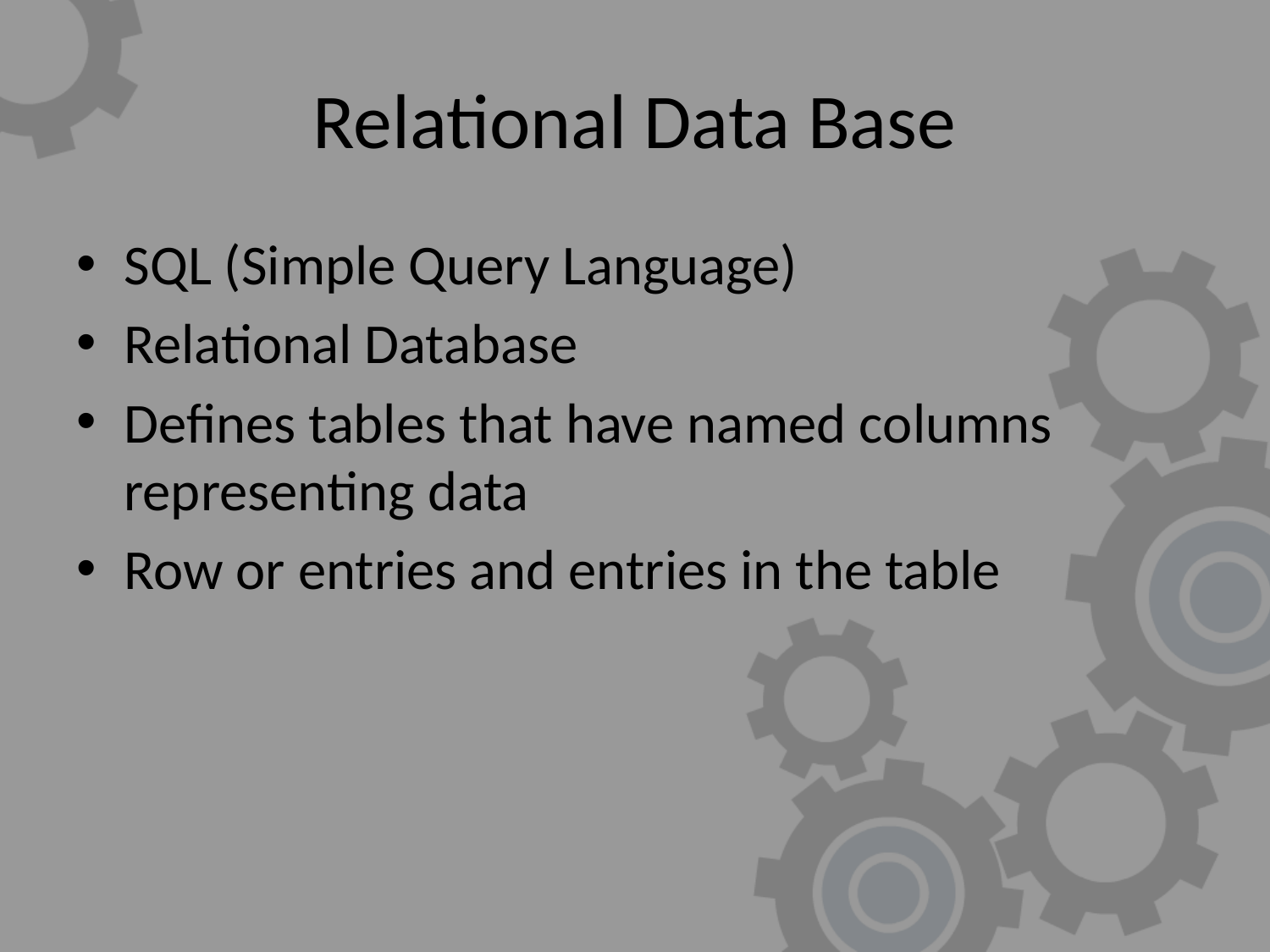

# Relational Data Base
SQL (Simple Query Language)
Relational Database
Defines tables that have named columns representing data
Row or entries and entries in the table